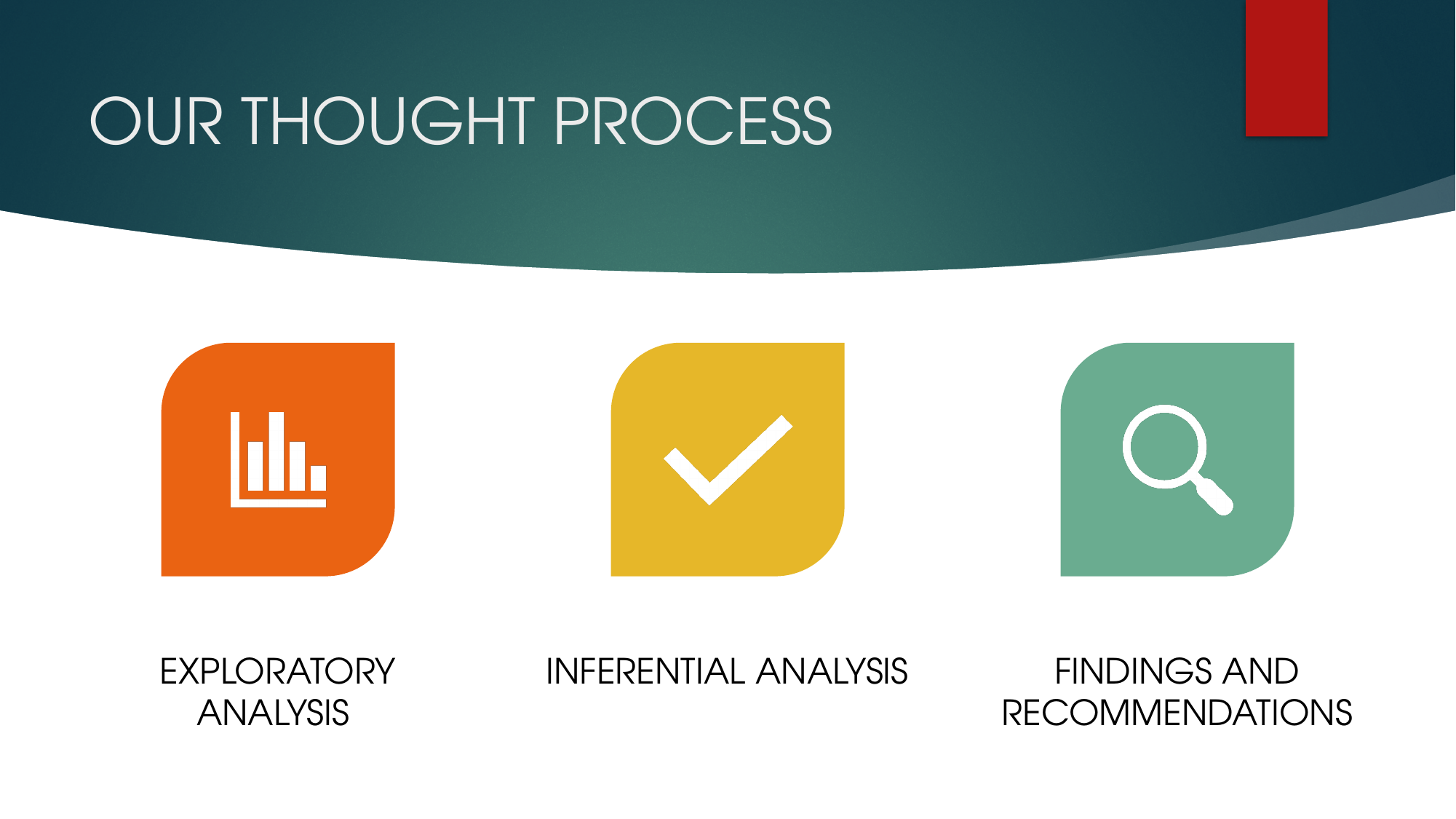

# OUR THOUGHT PROCESS

Exploratory Analysis
INFERENTIAL ANALYSIS
FINDINGS AND RECOMMENDATIONS